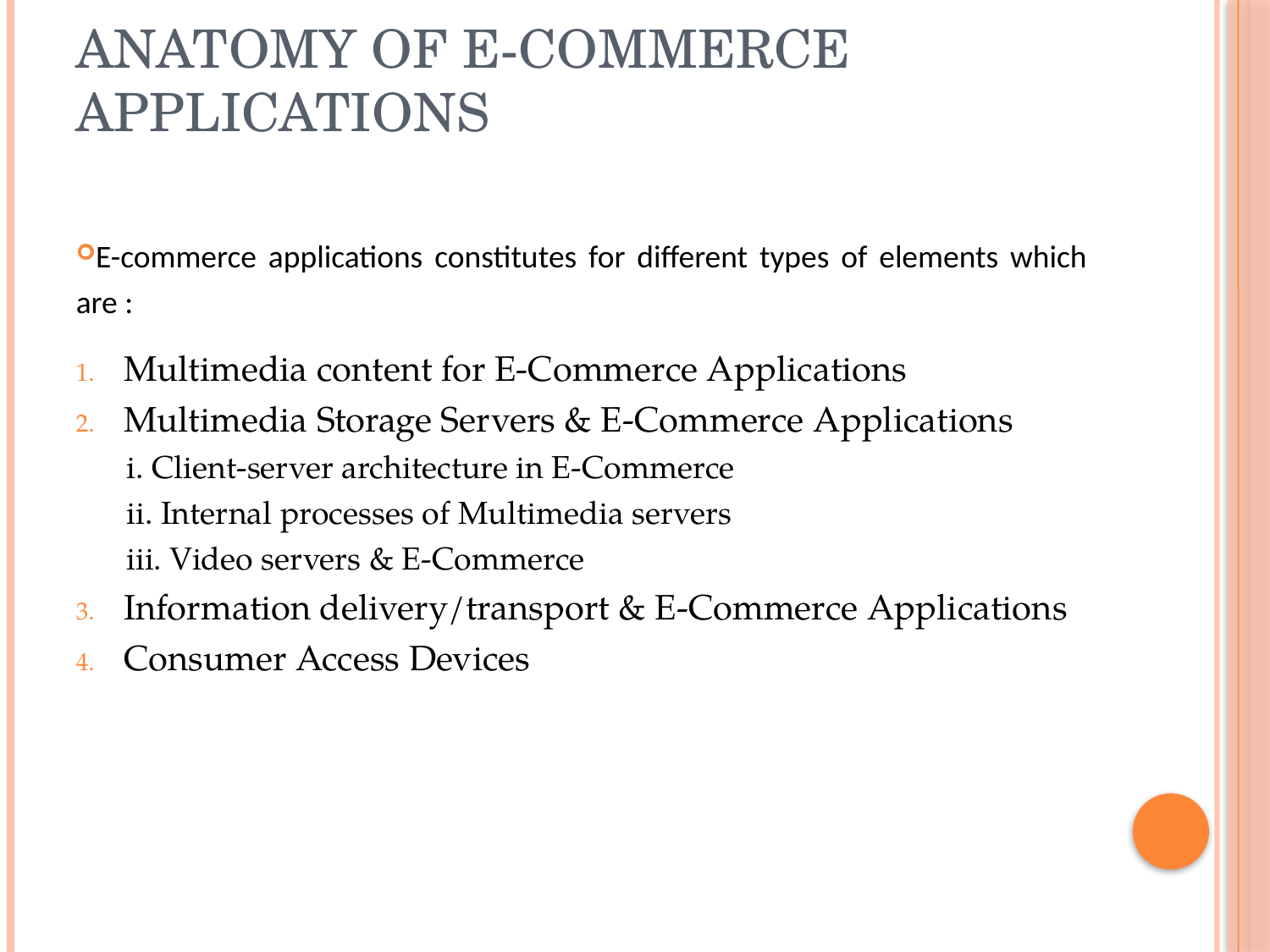

# Anatomy Of E-commerce Applications
E-commerce applications constitutes for different types of elements which are :
Multimedia content for E-Commerce Applications
Multimedia Storage Servers & E-Commerce Applications
i. Client-server architecture in E-Commerce
ii. Internal processes of Multimedia servers
iii. Video servers & E-Commerce
Information delivery/transport & E-Commerce Applications
Consumer Access Devices